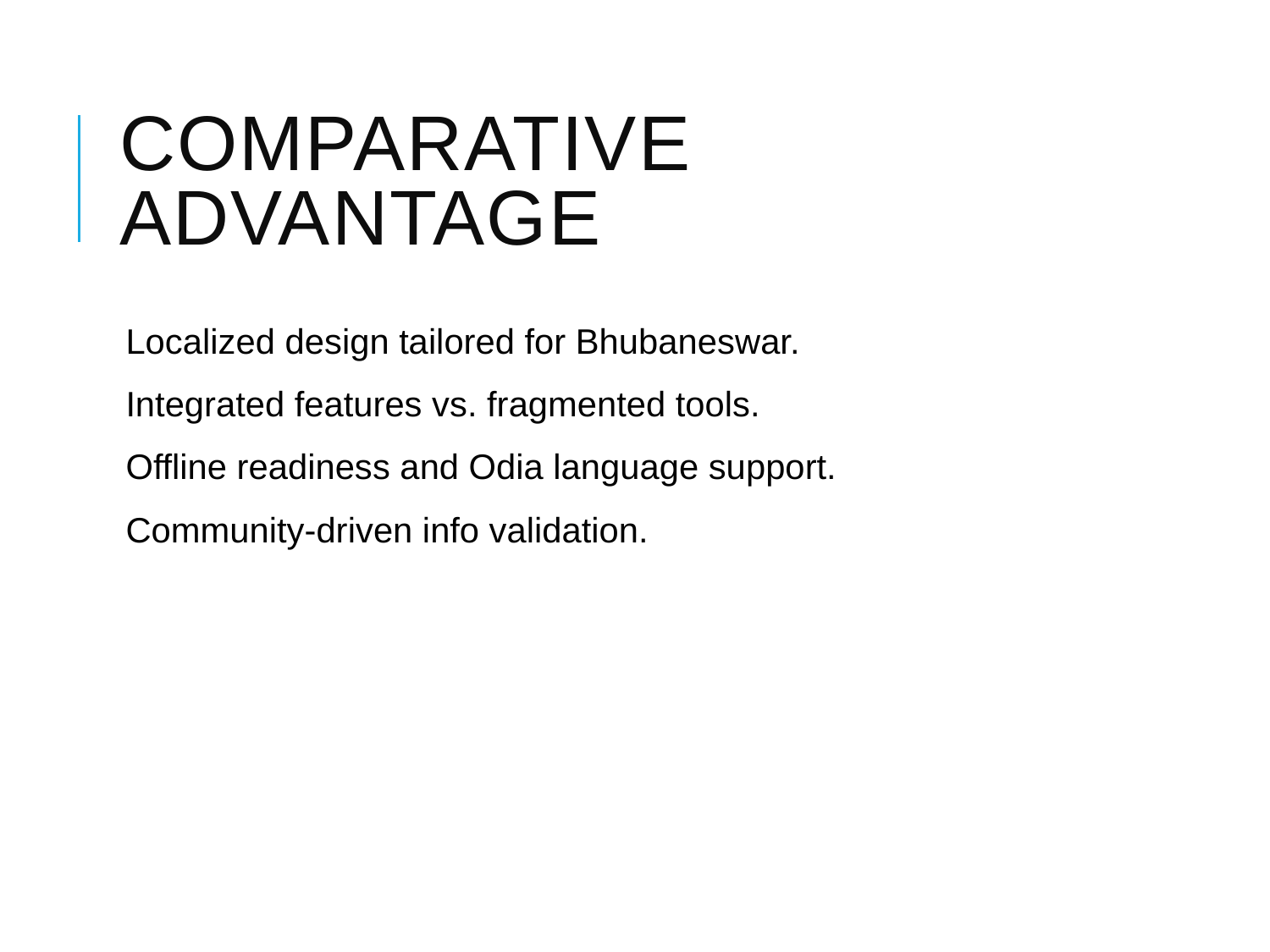

# Comparative Advantage
Localized design tailored for Bhubaneswar.
Integrated features vs. fragmented tools.
Offline readiness and Odia language support.
Community-driven info validation.